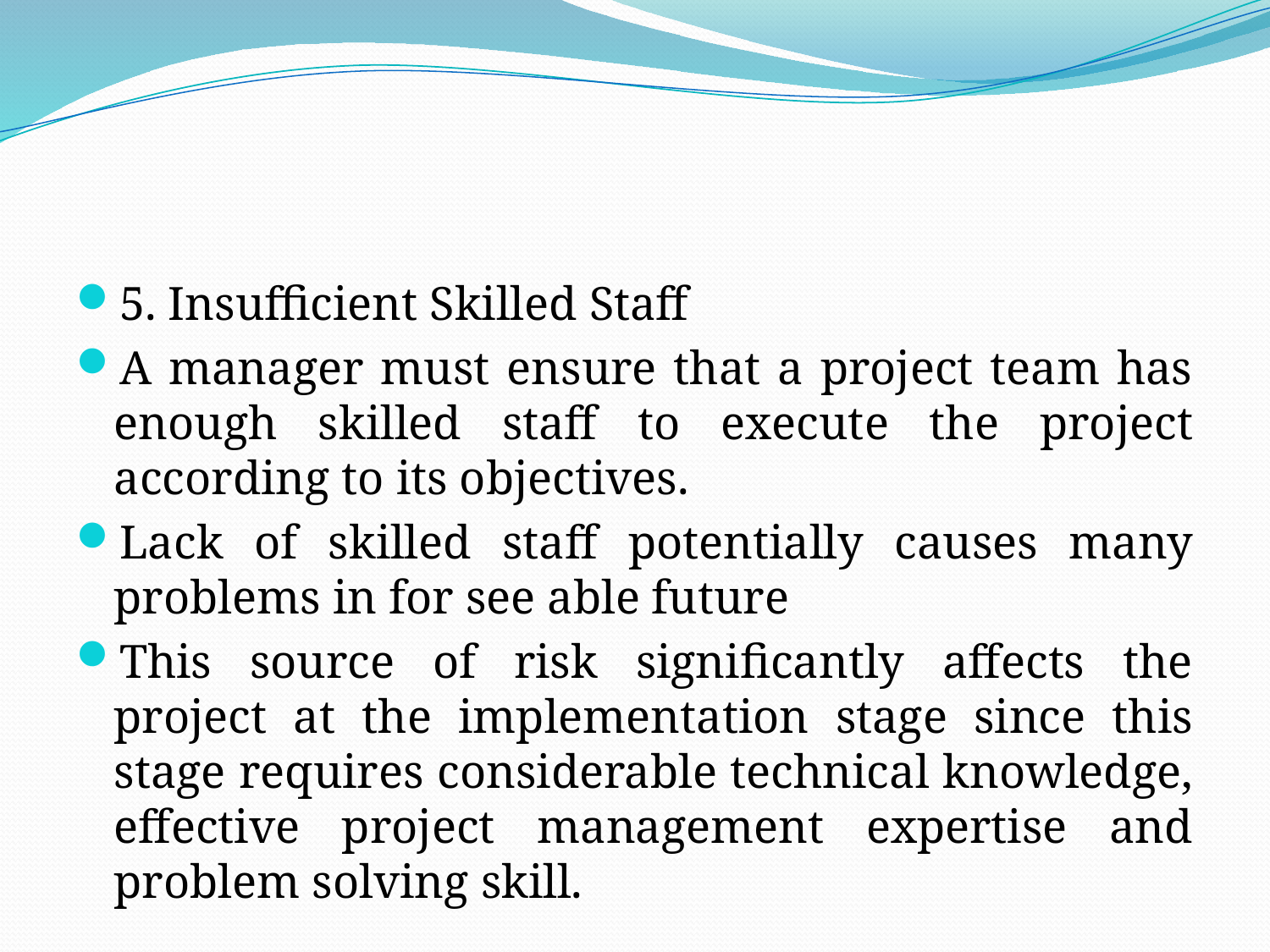

#
5. Insufficient Skilled Staff
A manager must ensure that a project team has enough skilled staff to execute the project according to its objectives.
Lack of skilled staff potentially causes many problems in for see able future
This source of risk significantly affects the project at the implementation stage since this stage requires considerable technical knowledge, effective project management expertise and problem solving skill.